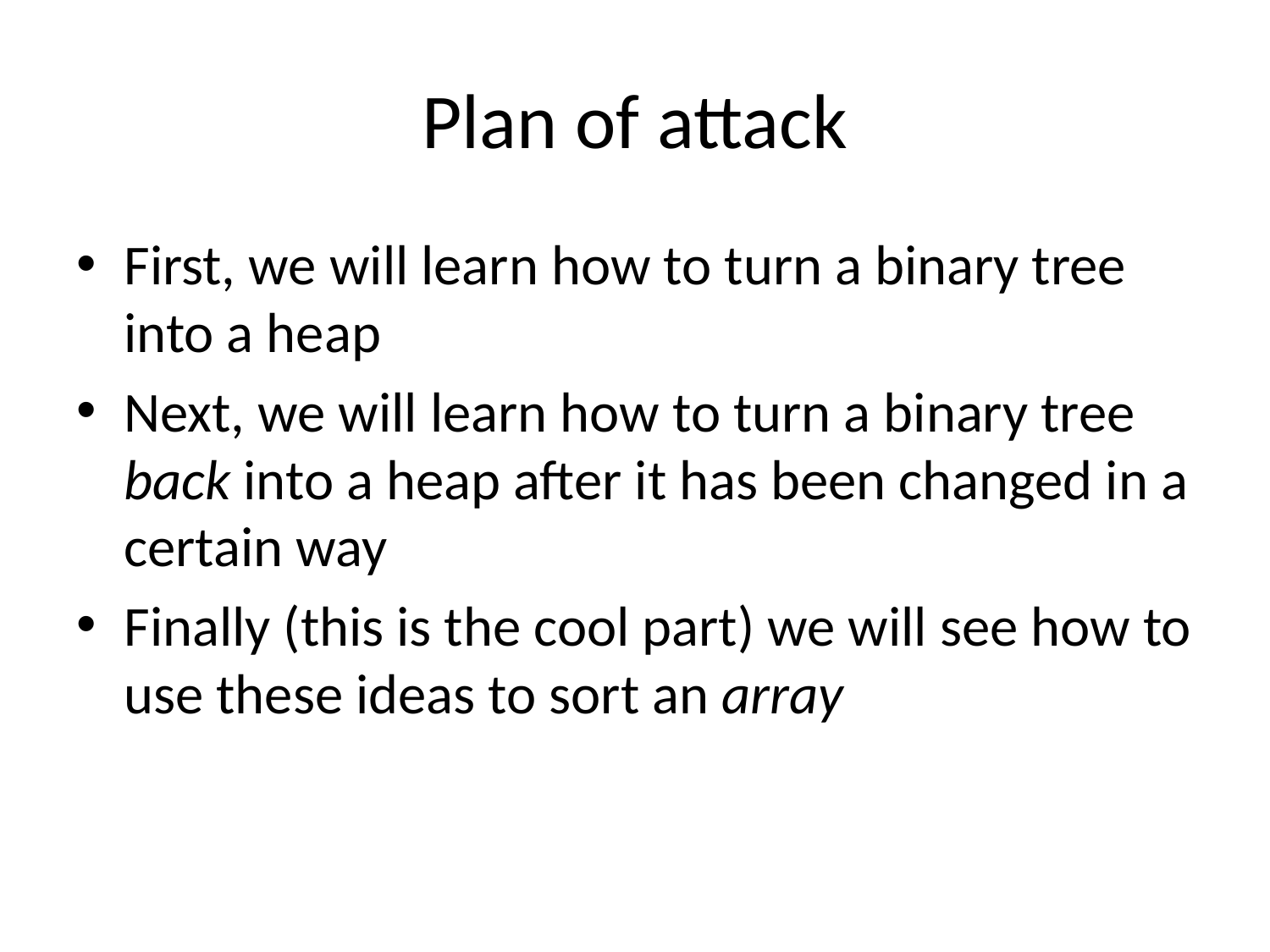

# Plan of attack
First, we will learn how to turn a binary tree into a heap
Next, we will learn how to turn a binary tree back into a heap after it has been changed in a certain way
Finally (this is the cool part) we will see how to use these ideas to sort an array